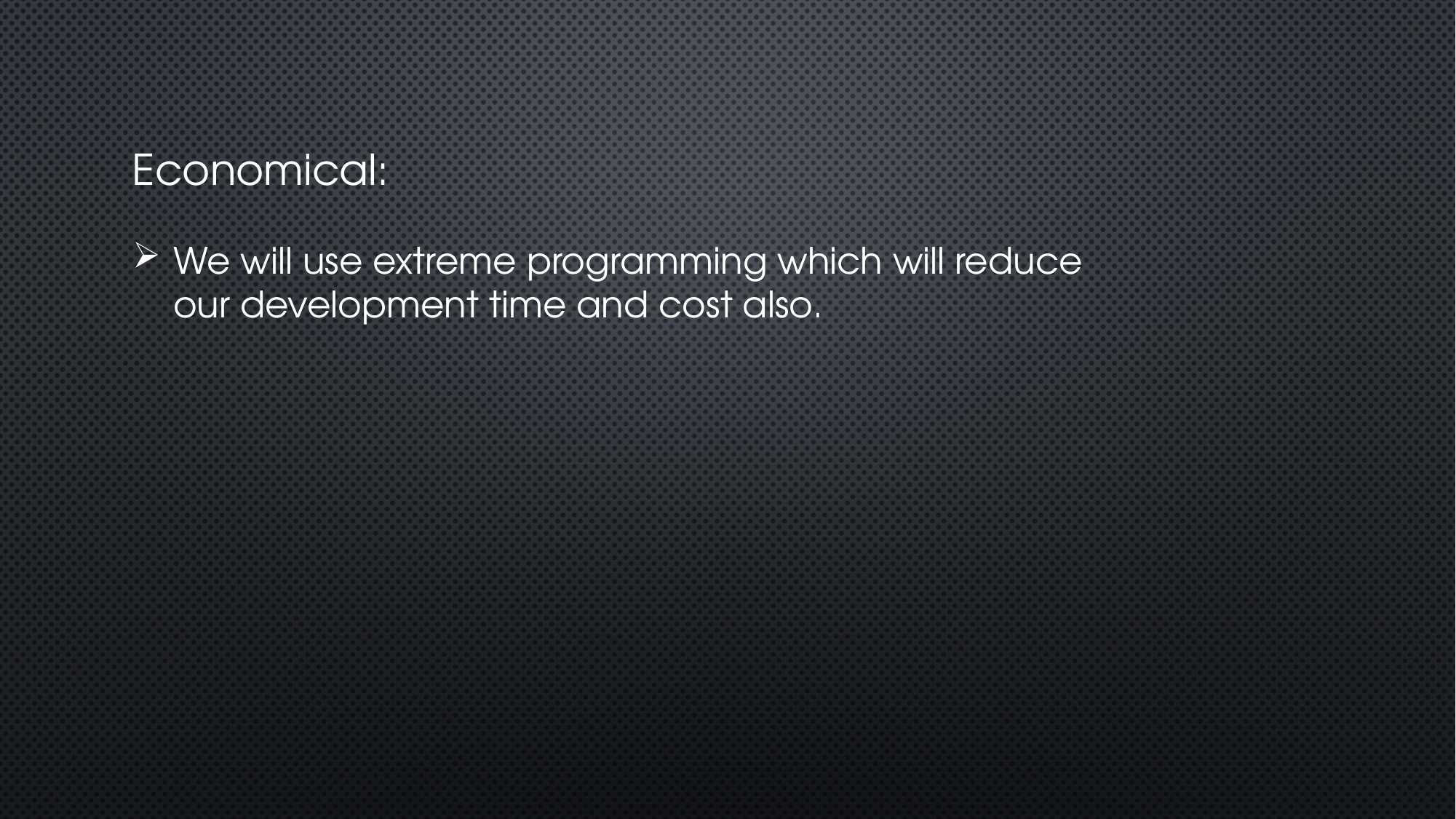

Economical:

We will use extreme programming which will reduce our development time and cost also.